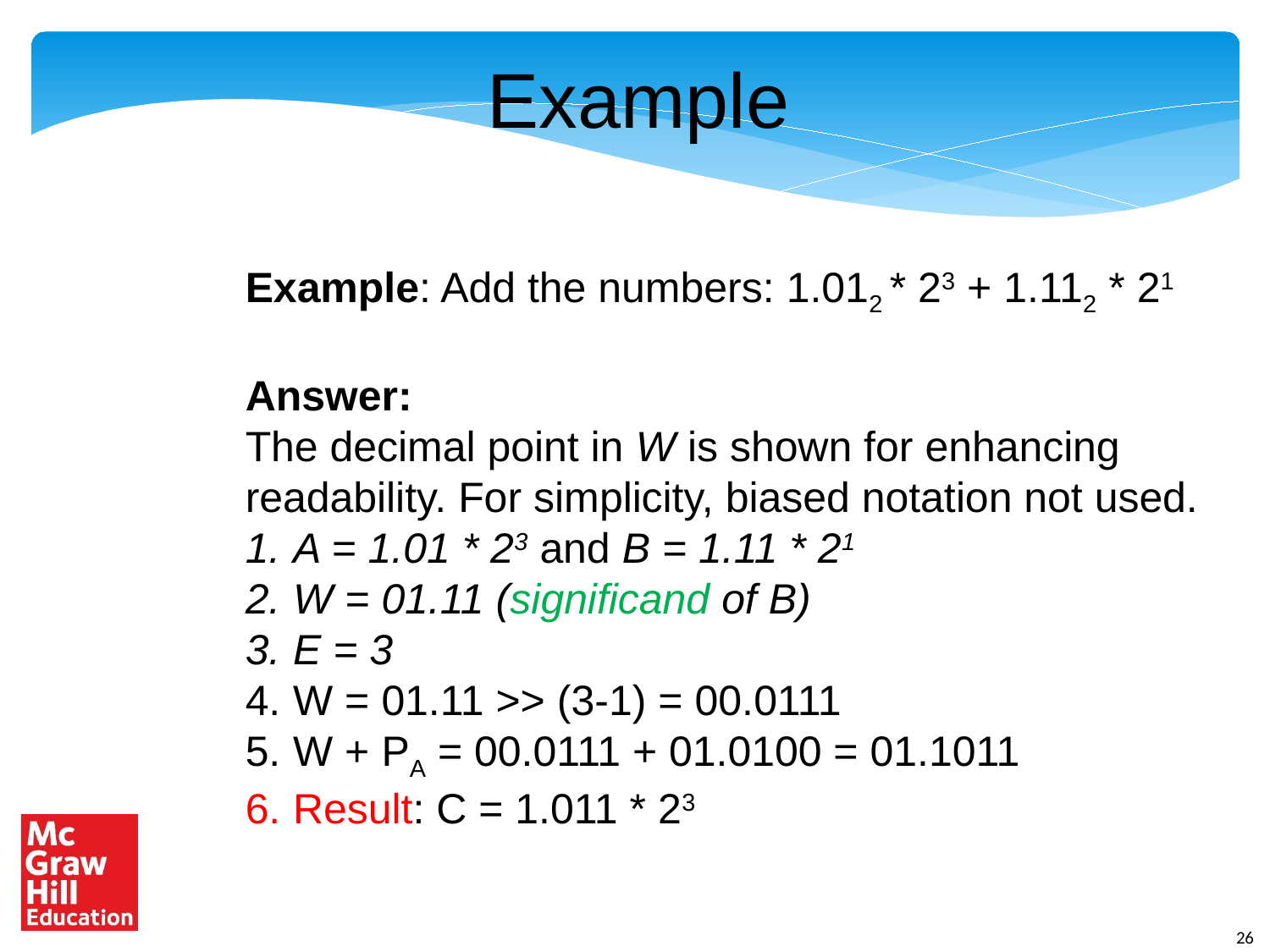

Example
Example: Add the numbers: 1.012 * 23 + 1.112 * 21

Answer:
The decimal point in W is shown for enhancing readability. For simplicity, biased notation not used.
A = 1.01 * 23 and B = 1.11 * 21
W = 01.11 (significand of B)
E = 3
W = 01.11 >> (3-1) = 00.0111
W + PA = 00.0111 + 01.0100 = 01.1011
Result: C = 1.011 * 23